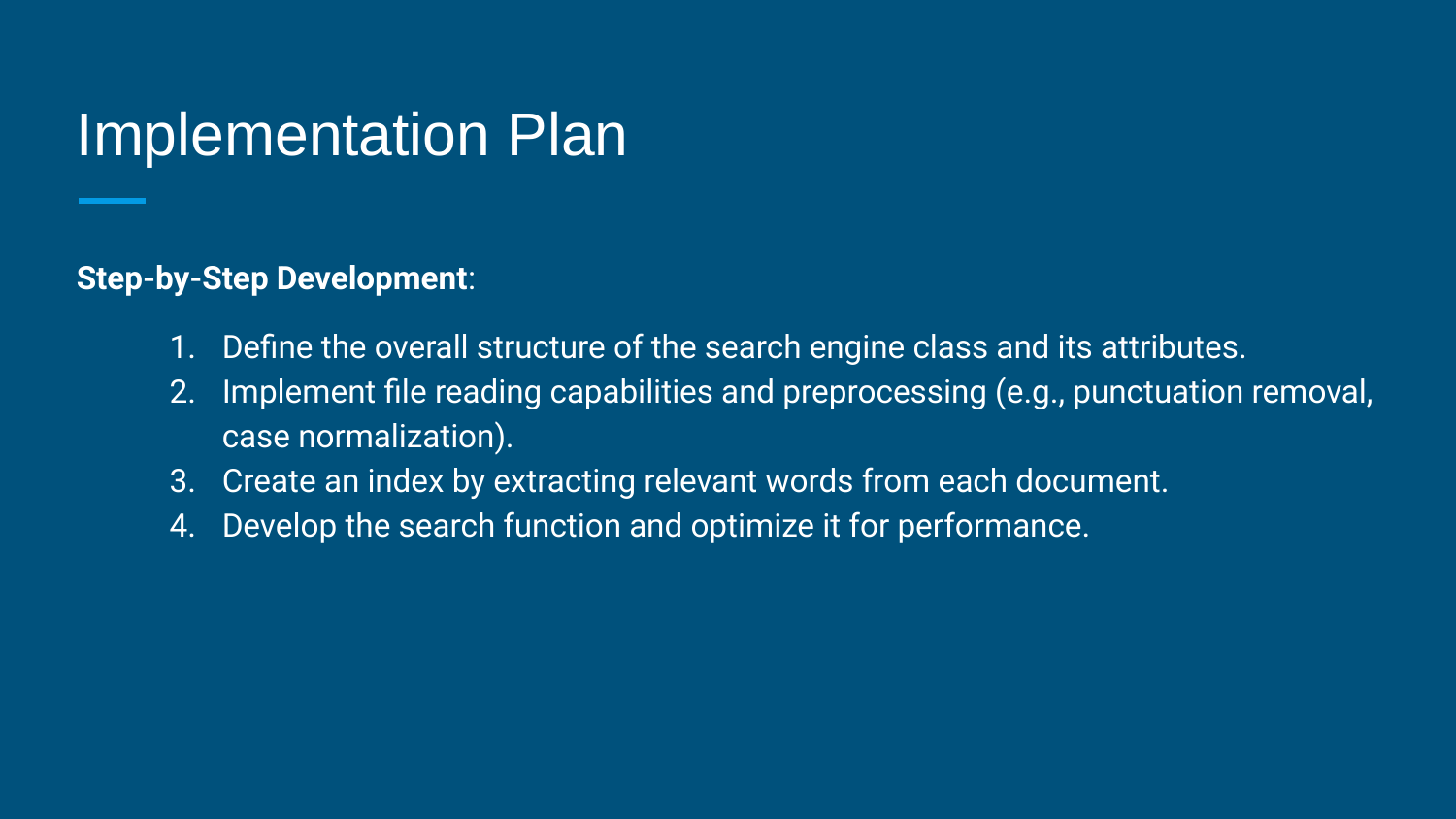

# Implementation Plan
Step-by-Step Development:
Define the overall structure of the search engine class and its attributes.
Implement file reading capabilities and preprocessing (e.g., punctuation removal, case normalization).
Create an index by extracting relevant words from each document.
Develop the search function and optimize it for performance.